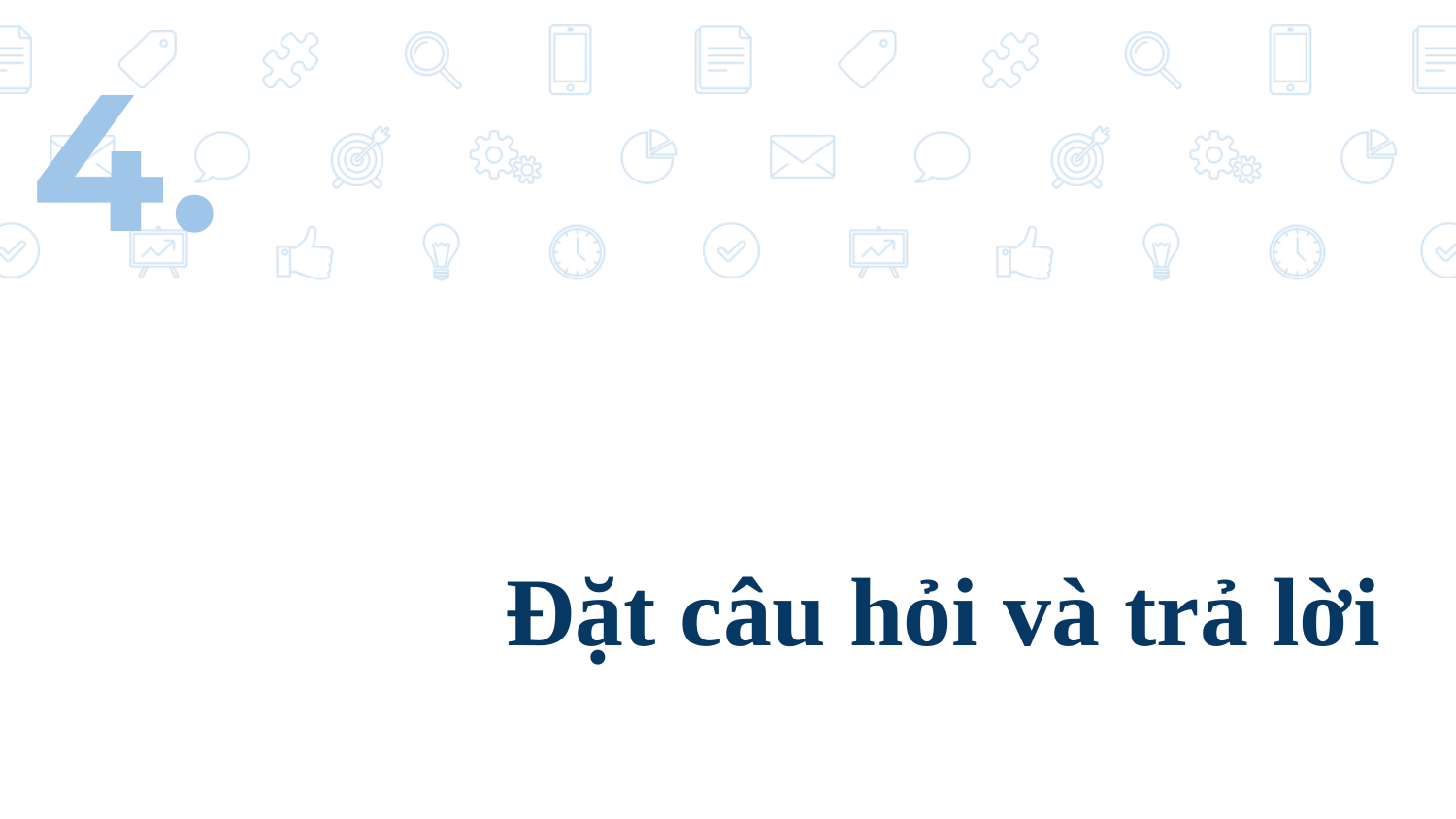

4.
# Đặt câu hỏi và trả lời